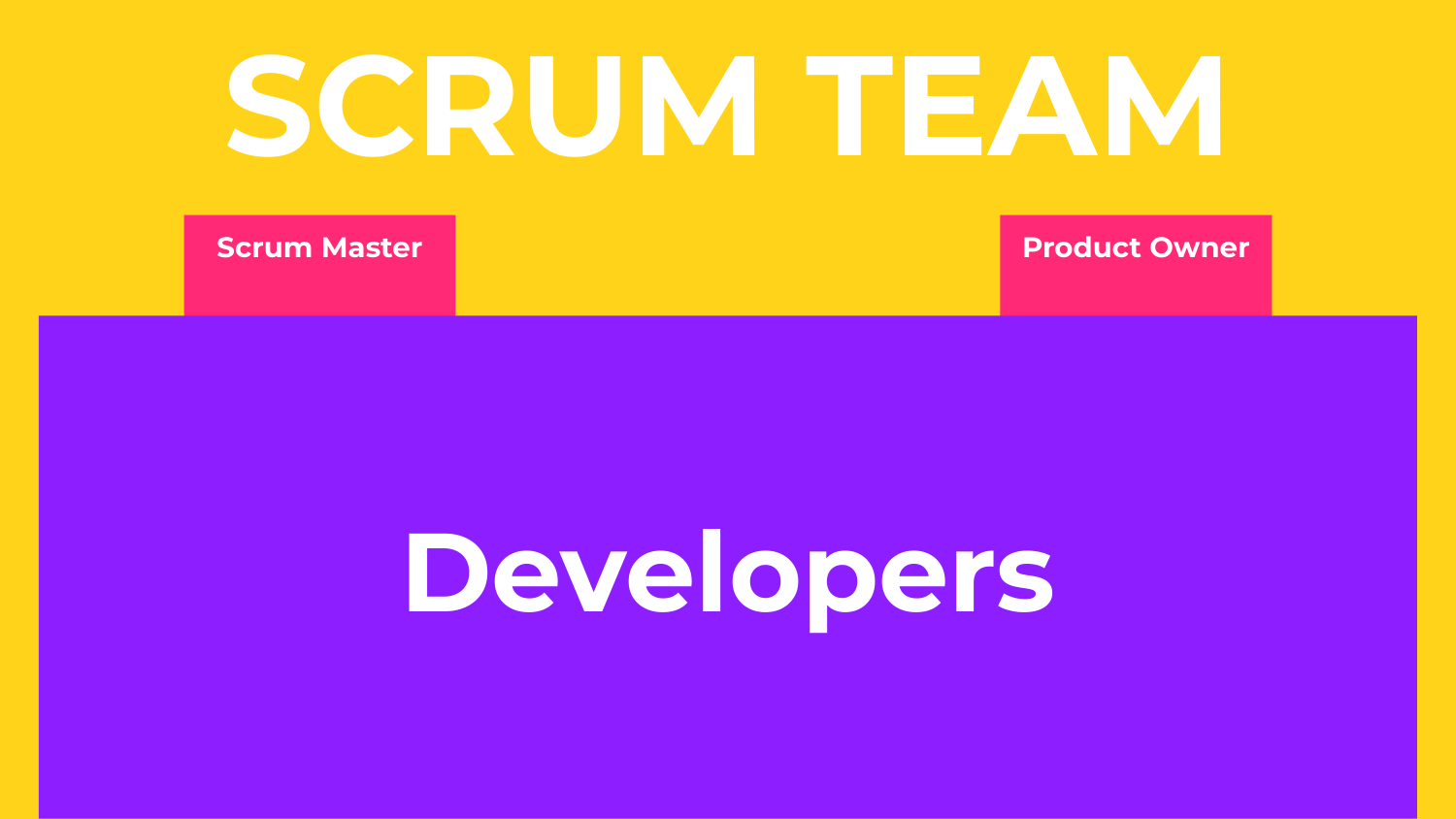

# SCRUM TEAM
Scrum Master
Product Owner
Developers